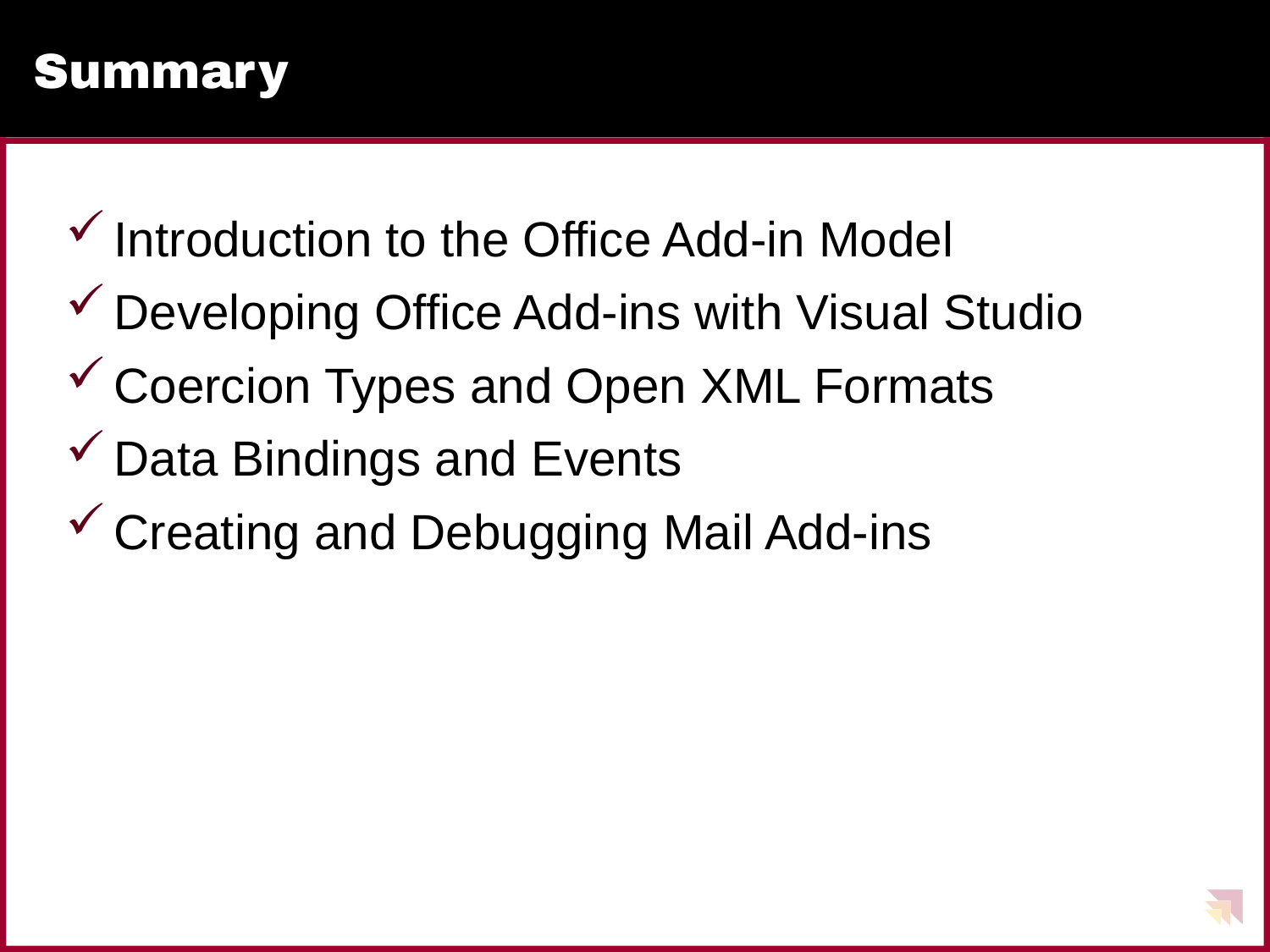

# Summary
Introduction to the Office Add-in Model
Developing Office Add-ins with Visual Studio
Coercion Types and Open XML Formats
Data Bindings and Events
Creating and Debugging Mail Add-ins